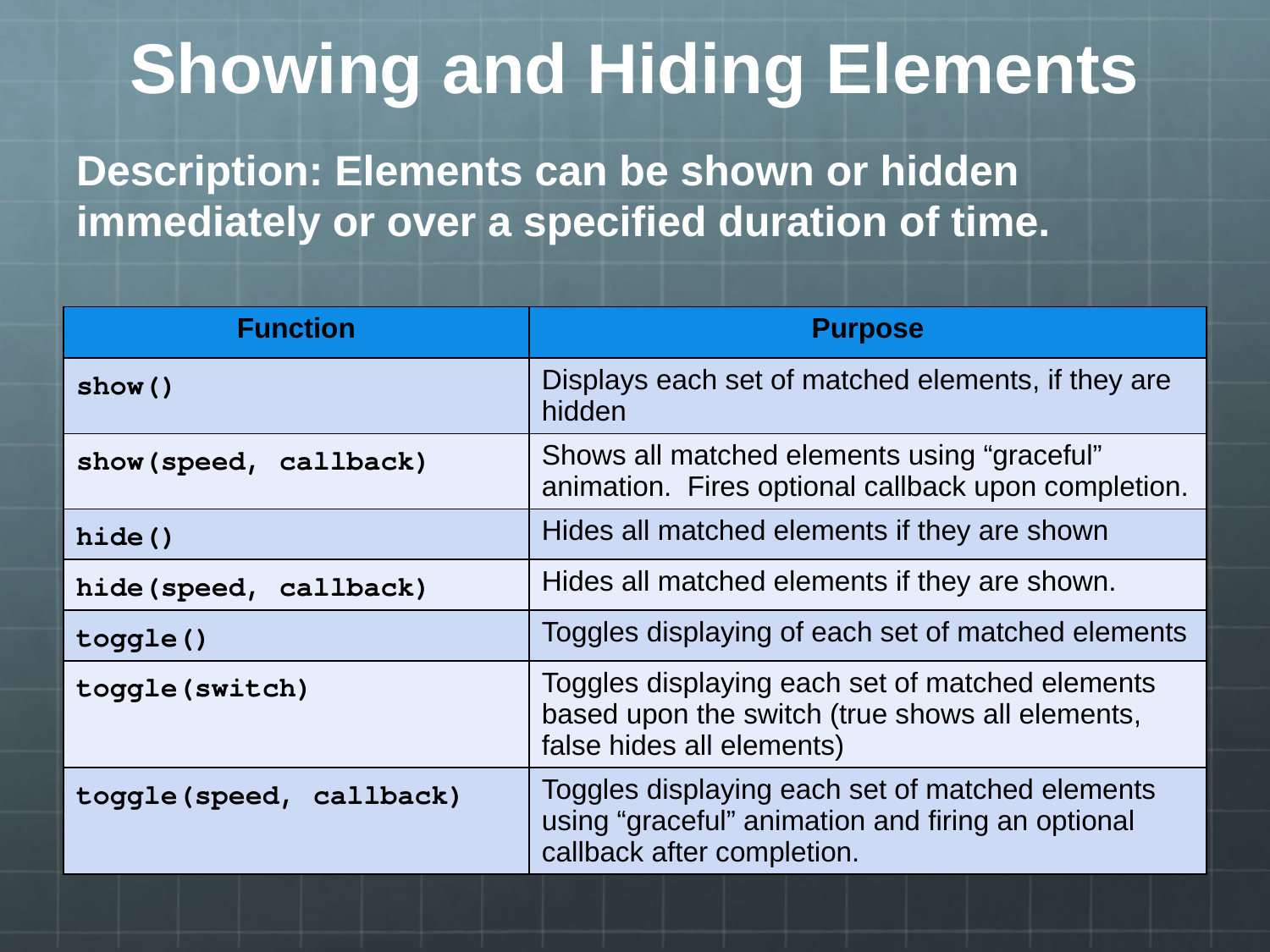

# Showing and Hiding Elements
Description: Elements can be shown or hidden immediately or over a specified duration of time.
| Function | Purpose |
| --- | --- |
| show() | Displays each set of matched elements, if they are hidden |
| show(speed, callback) | Shows all matched elements using “graceful” animation. Fires optional callback upon completion. |
| hide() | Hides all matched elements if they are shown |
| hide(speed, callback) | Hides all matched elements if they are shown. |
| toggle() | Toggles displaying of each set of matched elements |
| toggle(switch) | Toggles displaying each set of matched elements based upon the switch (true shows all elements, false hides all elements) |
| toggle(speed, callback) | Toggles displaying each set of matched elements using “graceful” animation and firing an optional callback after completion. |